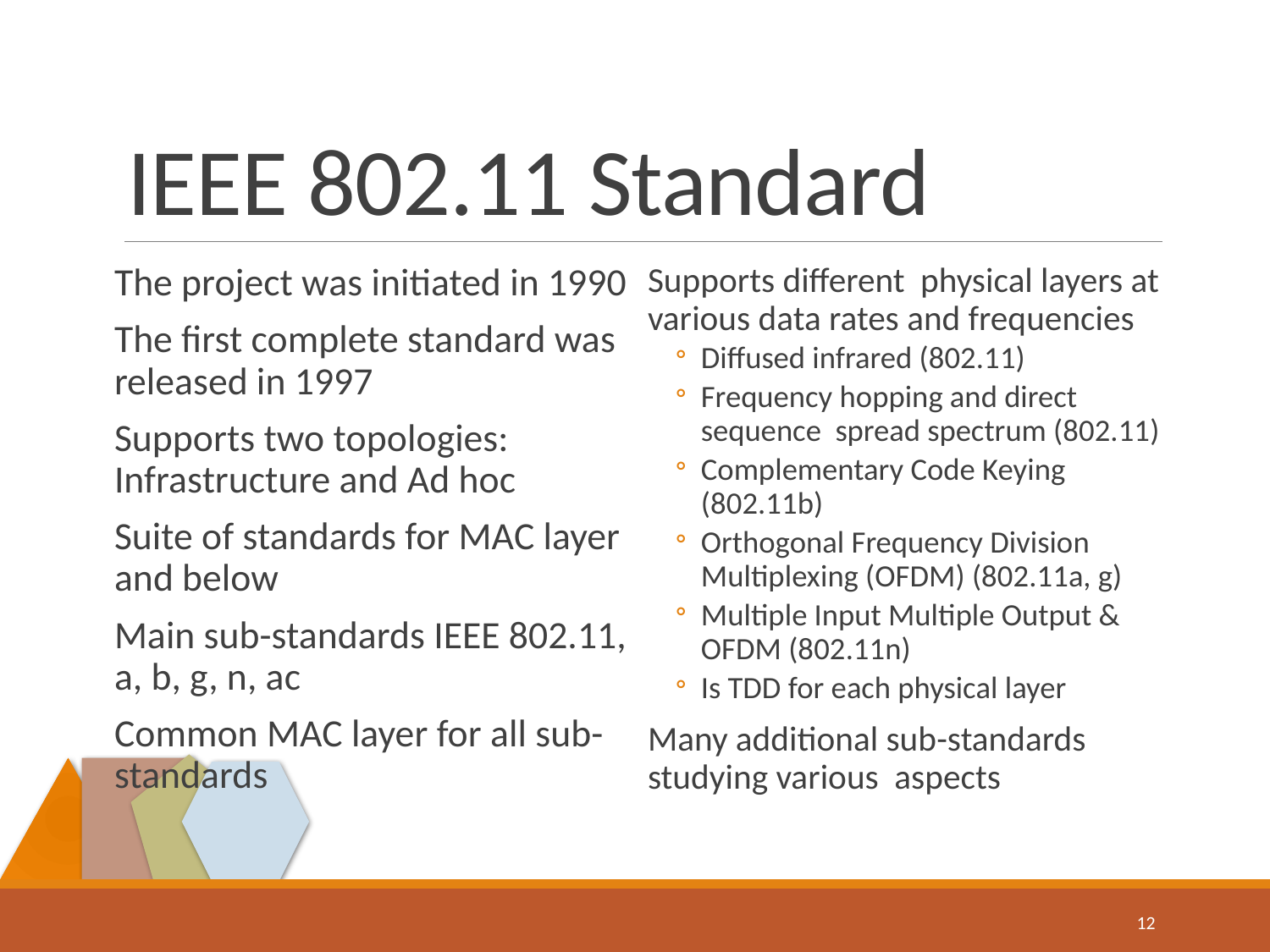

# IEEE 802.11 Standard
The project was initiated in 1990
The first complete standard was released in 1997
Supports two topologies: Infrastructure and Ad hoc
Suite of standards for MAC layer and below
Main sub-standards IEEE 802.11, a, b, g, n, ac
Common MAC layer for all sub-standards

Supports different  physical layers at various data rates and frequencies
Diffused infrared (802.11)
Frequency hopping and direct sequence  spread spectrum (802.11)
Complementary Code Keying (802.11b)
Orthogonal Frequency Division Multiplexing (OFDM) (802.11a, g)
Multiple Input Multiple Output & OFDM (802.11n)
Is TDD for each physical layer
Many additional sub-standards studying various  aspects

12